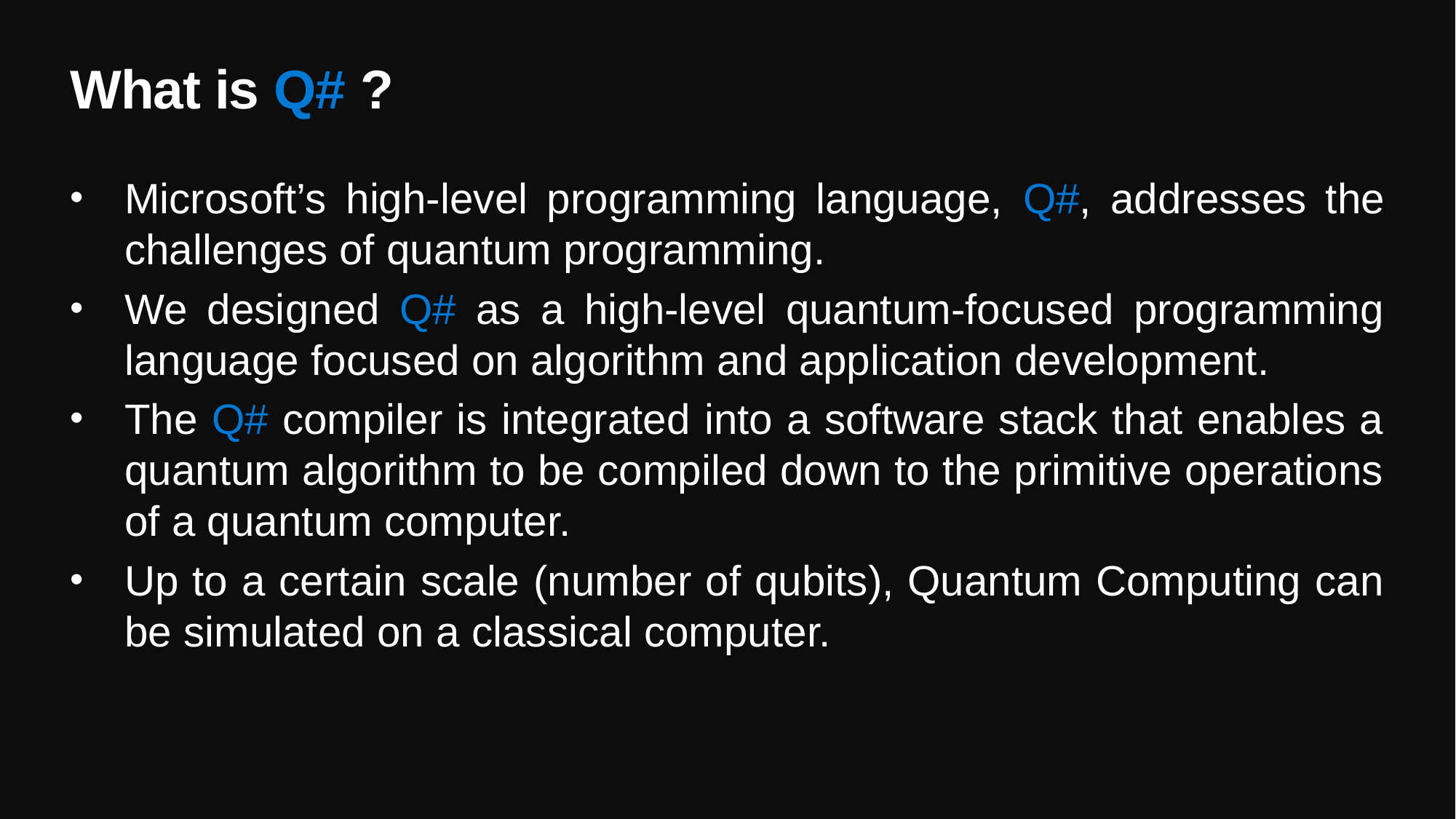

# What is Q# ?
Microsoft’s high-level programming language, Q#, addresses the challenges of quantum programming.
We designed Q# as a high-level quantum-focused programming language focused on algorithm and application development.
The Q# compiler is integrated into a software stack that enables a quantum algorithm to be compiled down to the primitive operations of a quantum computer.
Up to a certain scale (number of qubits), Quantum Computing can be simulated on a classical computer.